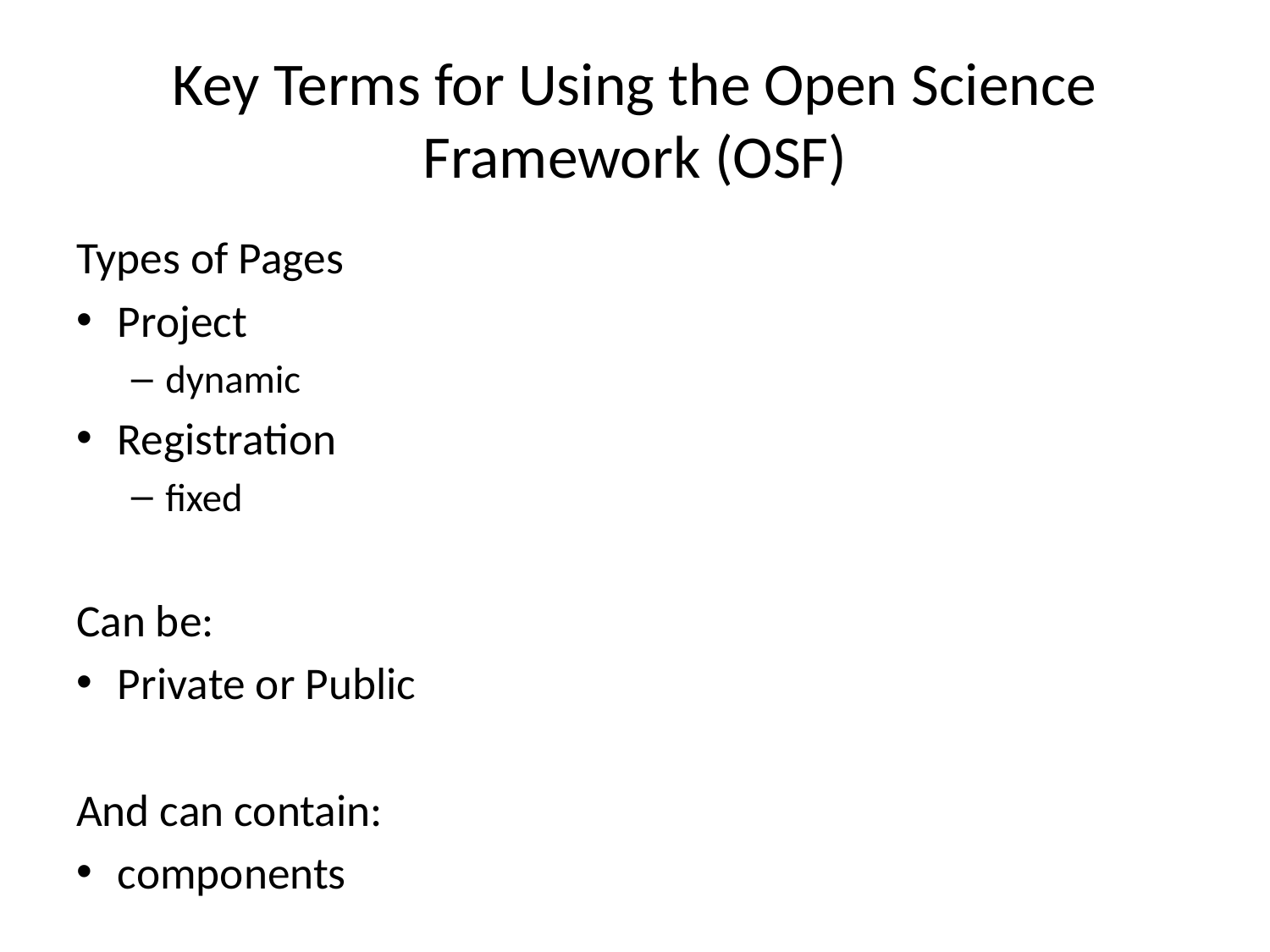

# Key Terms for Using the Open Science Framework (OSF)
Types of Pages
Project
dynamic
Registration
fixed

Can be:
Private or Public

And can contain:
components